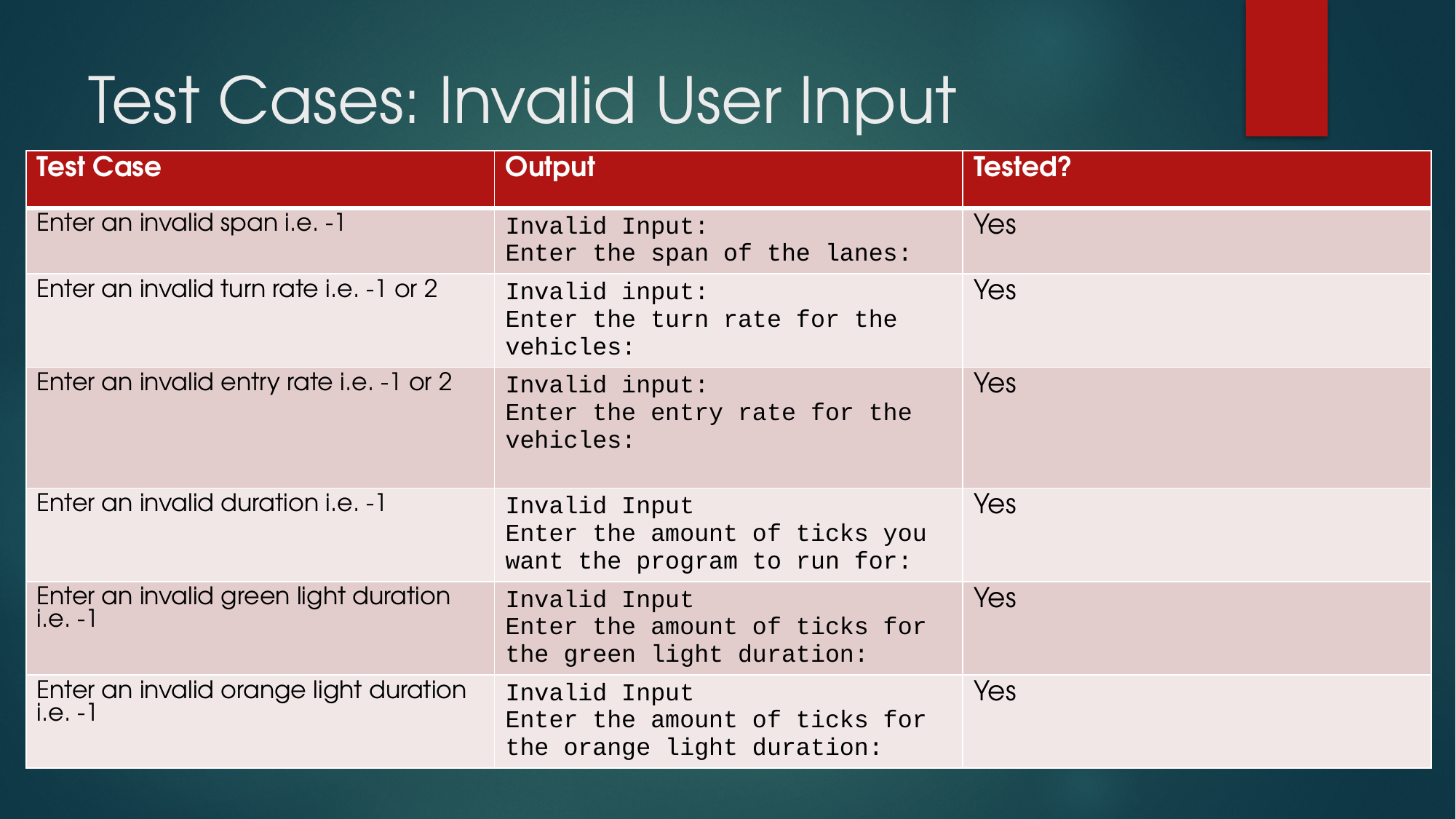

# Test Cases: Invalid User Input
| Test Case | Output | Tested? |
| --- | --- | --- |
| Enter an invalid span i.e. -1 | Invalid Input: Enter the span of the lanes: | Yes |
| Enter an invalid turn rate i.e. -1 or 2 | Invalid input: Enter the turn rate for the vehicles: | Yes |
| Enter an invalid entry rate i.e. -1 or 2 | Invalid input: Enter the entry rate for the vehicles: | Yes |
| Enter an invalid duration i.e. -1 | Invalid Input Enter the amount of ticks you want the program to run for: | Yes |
| Enter an invalid green light duration i.e. -1 | Invalid Input Enter the amount of ticks for the green light duration: | Yes |
| Enter an invalid orange light duration i.e. -1 | Invalid Input Enter the amount of ticks for the orange light duration: | Yes |